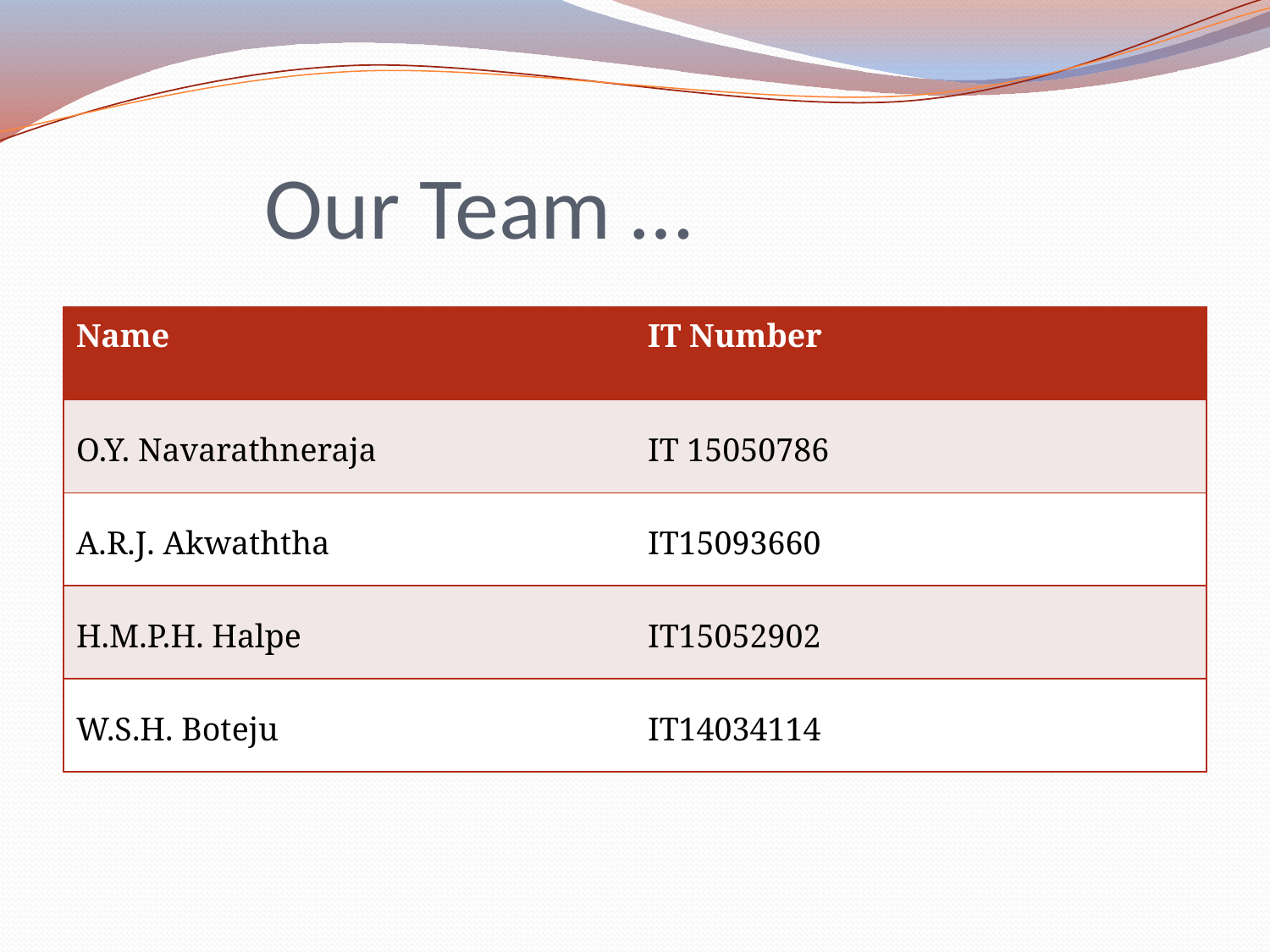

# Our Team …
| Name | IT Number |
| --- | --- |
| O.Y. Navarathneraja | IT 15050786 |
| A.R.J. Akwaththa | IT15093660 |
| H.M.P.H. Halpe | IT15052902 |
| W.S.H. Boteju | IT14034114 |